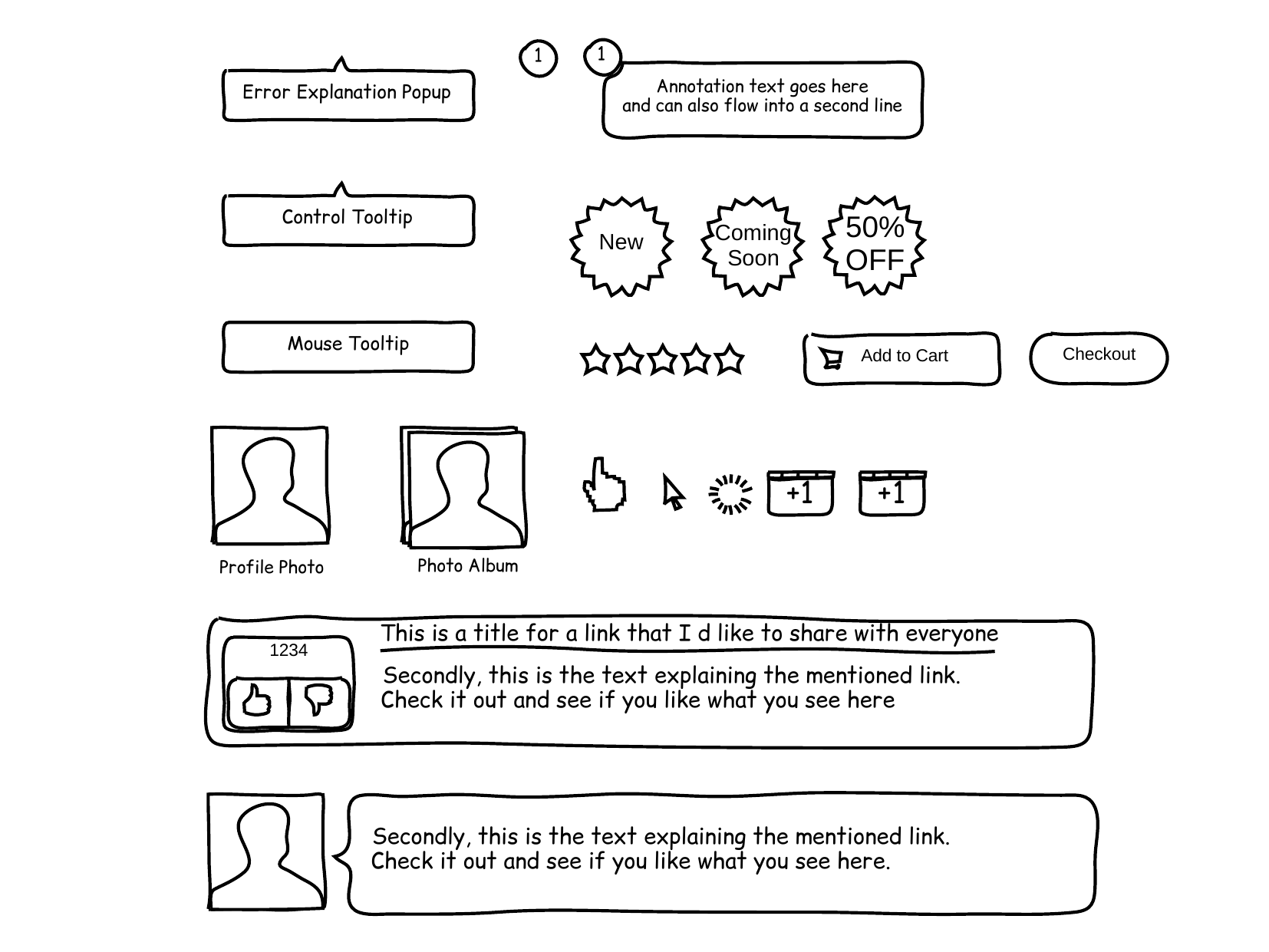

1

1

Annotation text goes here
and can also flow into a second line
Error Explanation Popup

Control Tooltip
50%
OFF
Coming
Soon
New

Mouse Tooltip

Checkout
Add to Cart

+1
+1

Photo Album
Profile Photo

This is a title for a link that I d like to share with everyone

1234

Secondly, this is the text explaining the mentioned link.
Check it out and see if you like what you see here

Secondly, this is the text explaining the mentioned link.
Check it out and see if you like what you see here.